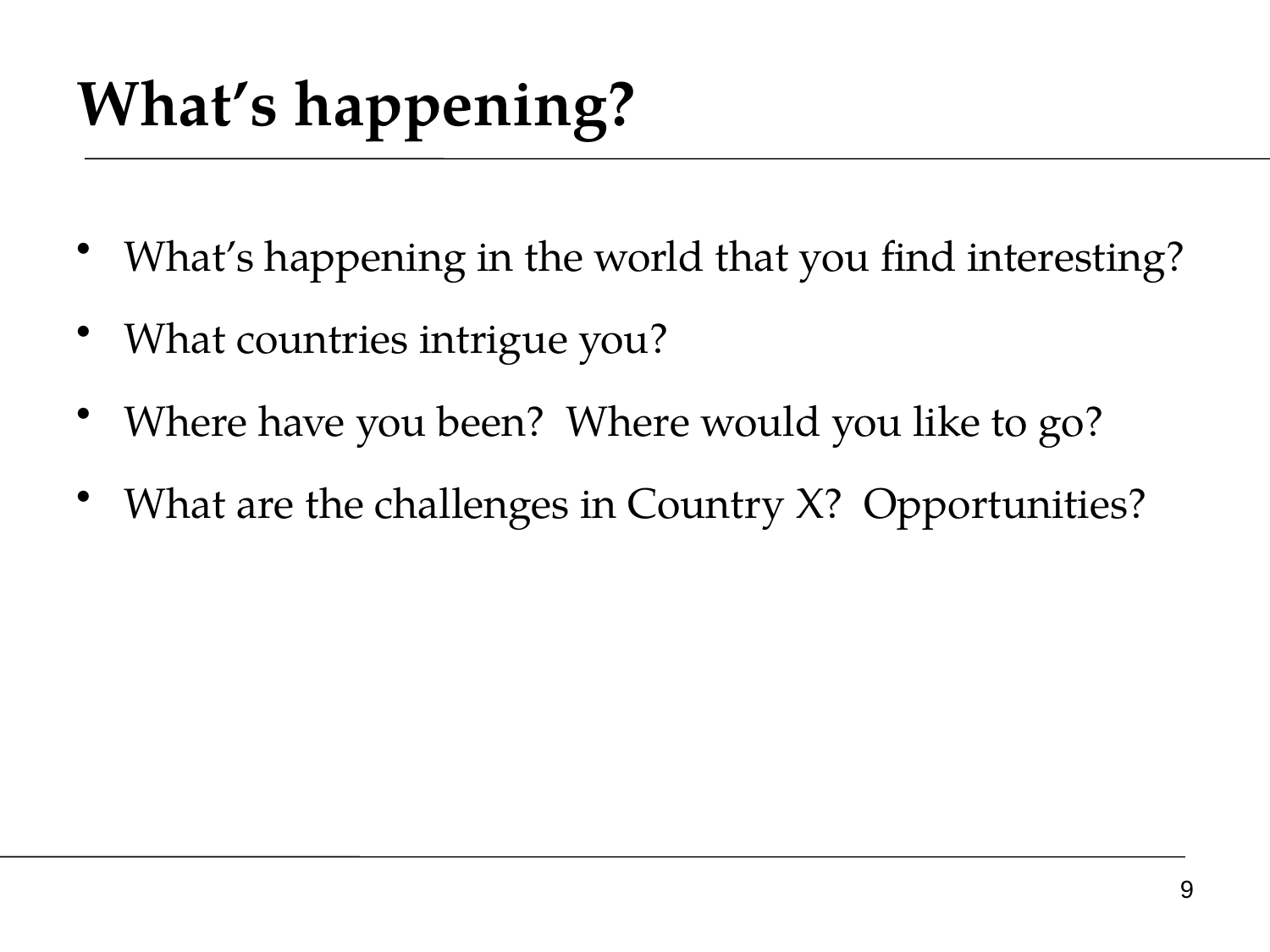

# What’s happening?
What’s happening in the world that you find interesting?
What countries intrigue you?
Where have you been?  Where would you like to go?
What are the challenges in Country X?  Opportunities?
9